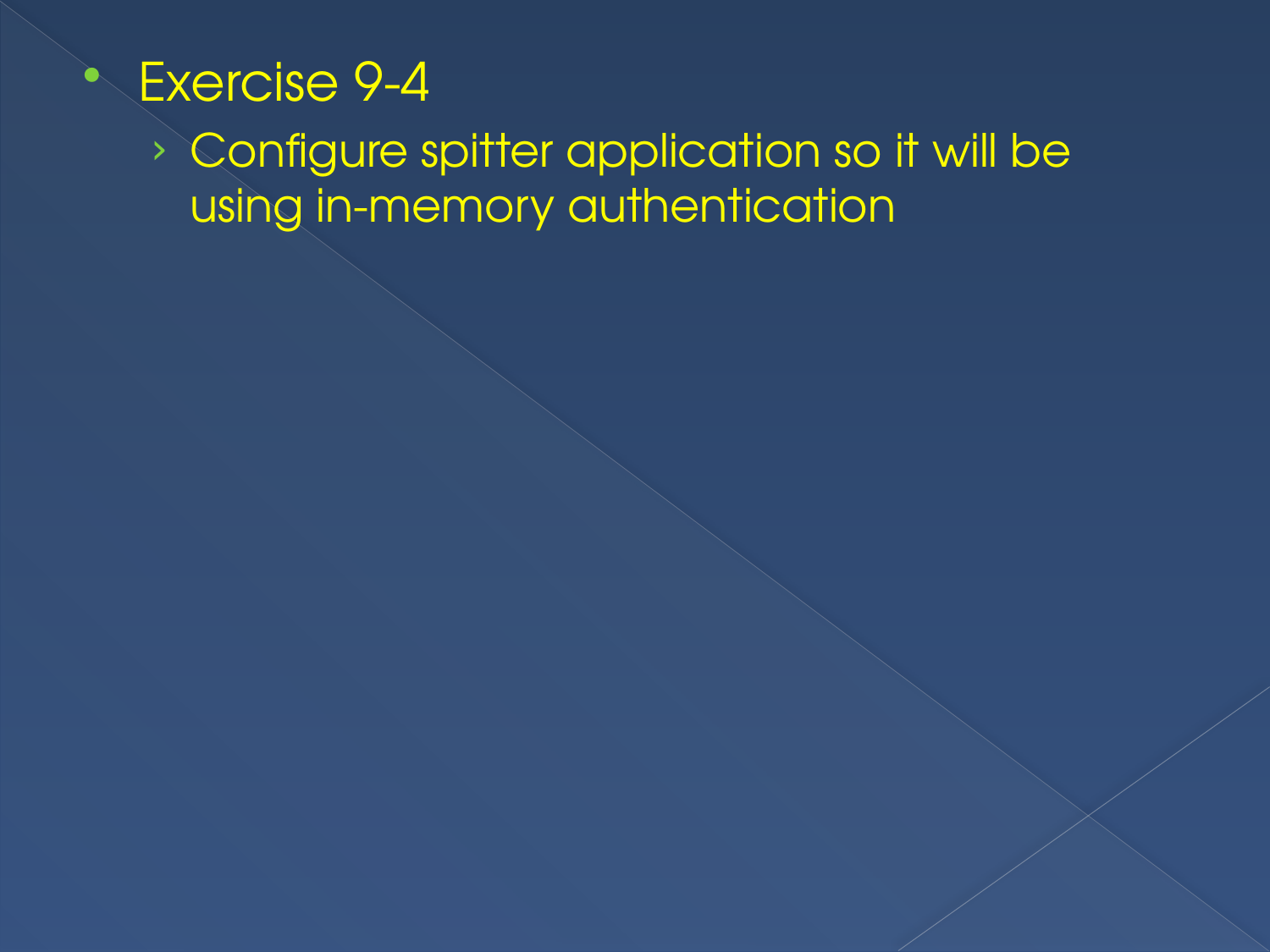

Exercise 9-4
Configure spitter application so it will be using in-memory authentication